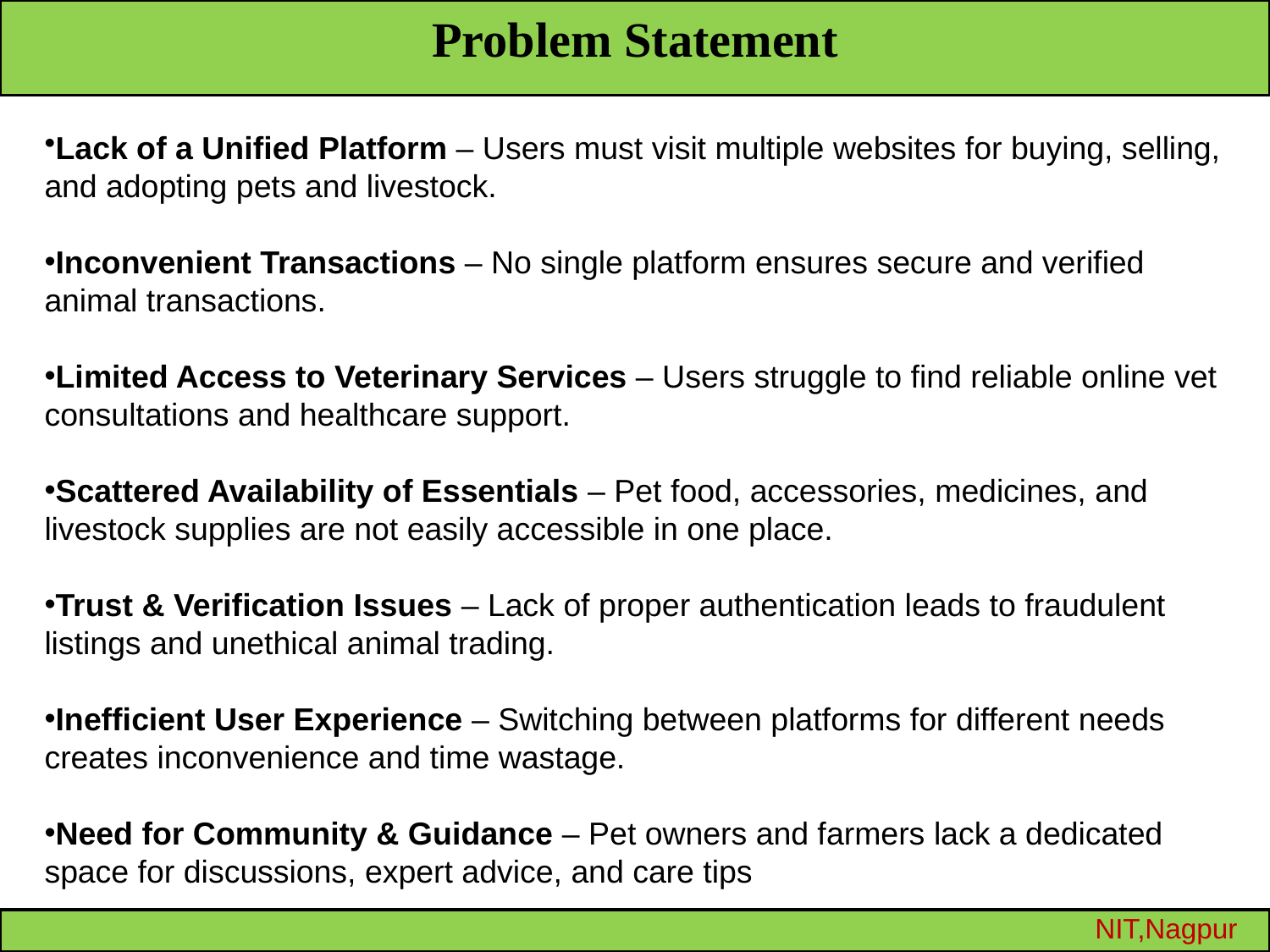

# Problem Statement
Lack of a Unified Platform – Users must visit multiple websites for buying, selling, and adopting pets and livestock.

Inconvenient Transactions – No single platform ensures secure and verified animal transactions.

Limited Access to Veterinary Services – Users struggle to find reliable online vet consultations and healthcare support.

Scattered Availability of Essentials – Pet food, accessories, medicines, and livestock supplies are not easily accessible in one place.

Trust & Verification Issues – Lack of proper authentication leads to fraudulent listings and unethical animal trading.

Inefficient User Experience – Switching between platforms for different needs creates inconvenience and time wastage.

Need for Community & Guidance – Pet owners and farmers lack a dedicated space for discussions, expert advice, and care tips
      NIT,Nagpur